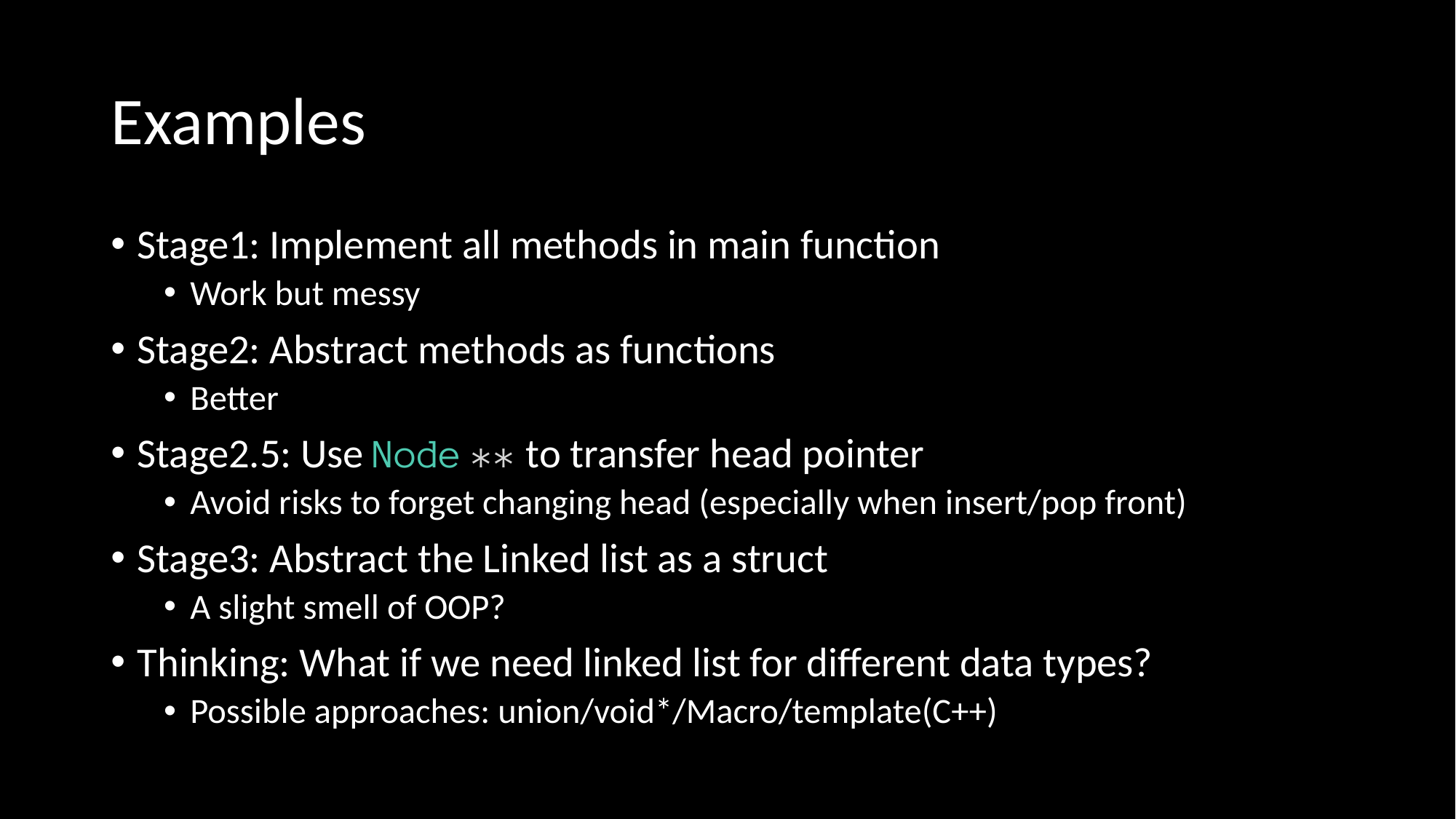

# Examples
Stage1: Implement all methods in main function
Work but messy
Stage2: Abstract methods as functions
Better
Stage2.5: Use Node ** to transfer head pointer
Avoid risks to forget changing head (especially when insert/pop front)
Stage3: Abstract the Linked list as a struct
A slight smell of OOP?
Thinking: What if we need linked list for different data types?
Possible approaches: union/void*/Macro/template(C++)